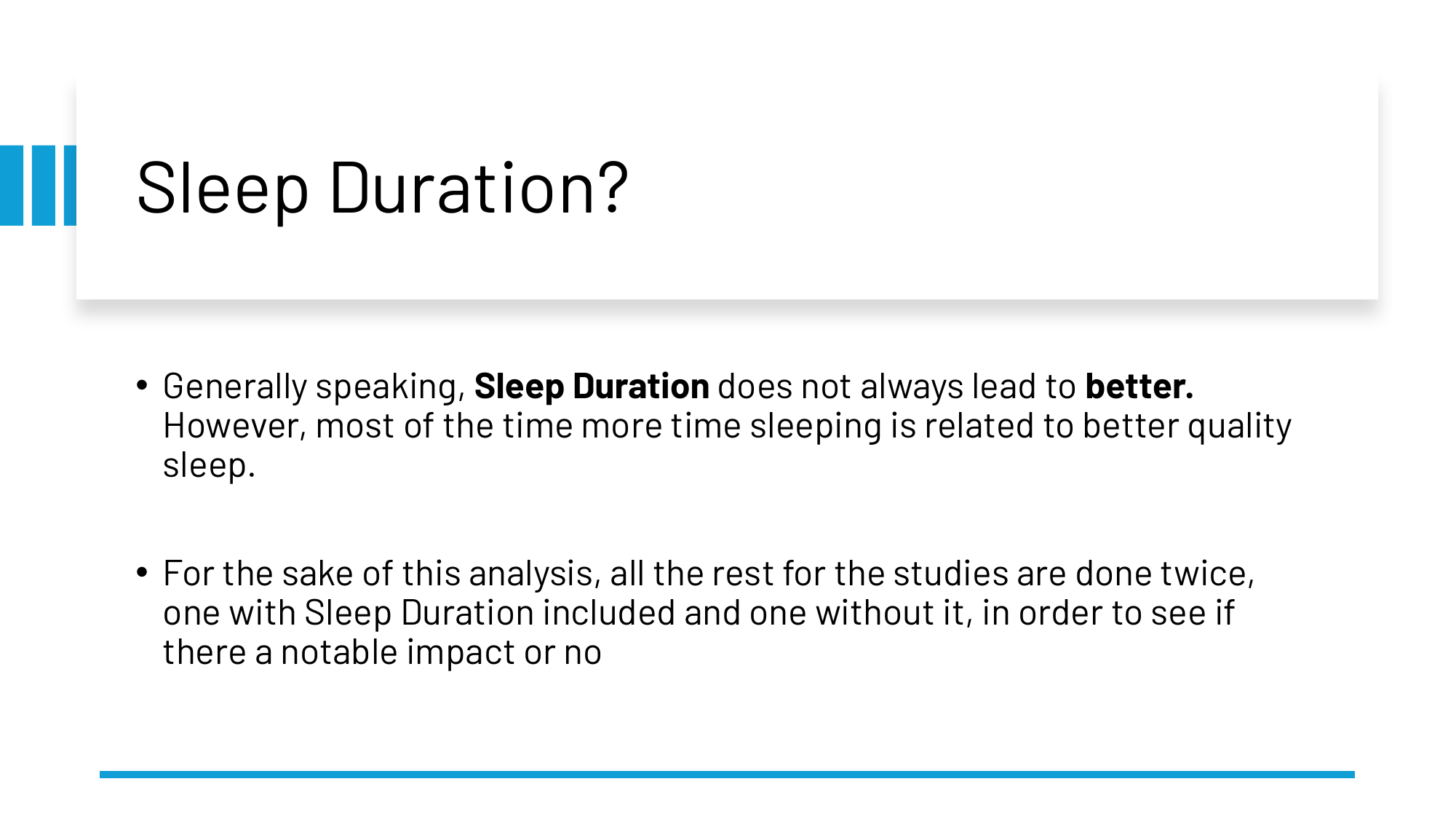

# Sleep Duration?

Generally speaking, Sleep Duration does not always lead to better. However, most of the time more time sleeping is related to better quality sleep.

For the sake of this analysis, all the rest for the studies are done twice, one with Sleep Duration included and one without it, in order to see if there a notable impact or no